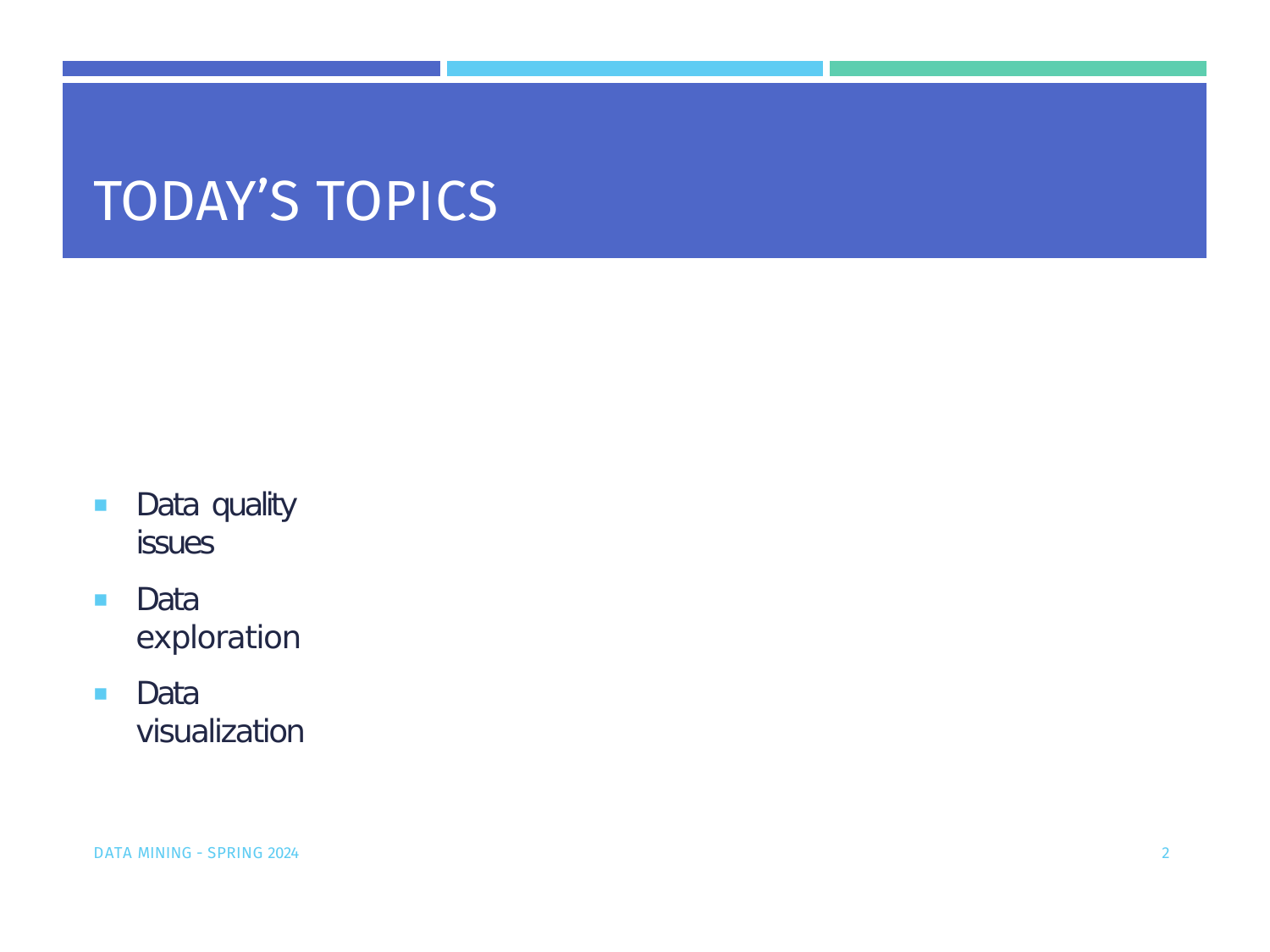

|  |  |  |
| --- | --- | --- |
| TODAY’S TOPICS |  |  |
Data quality issues
Data exploration
Data visualization
DATA MINING - SPRING 2024
2